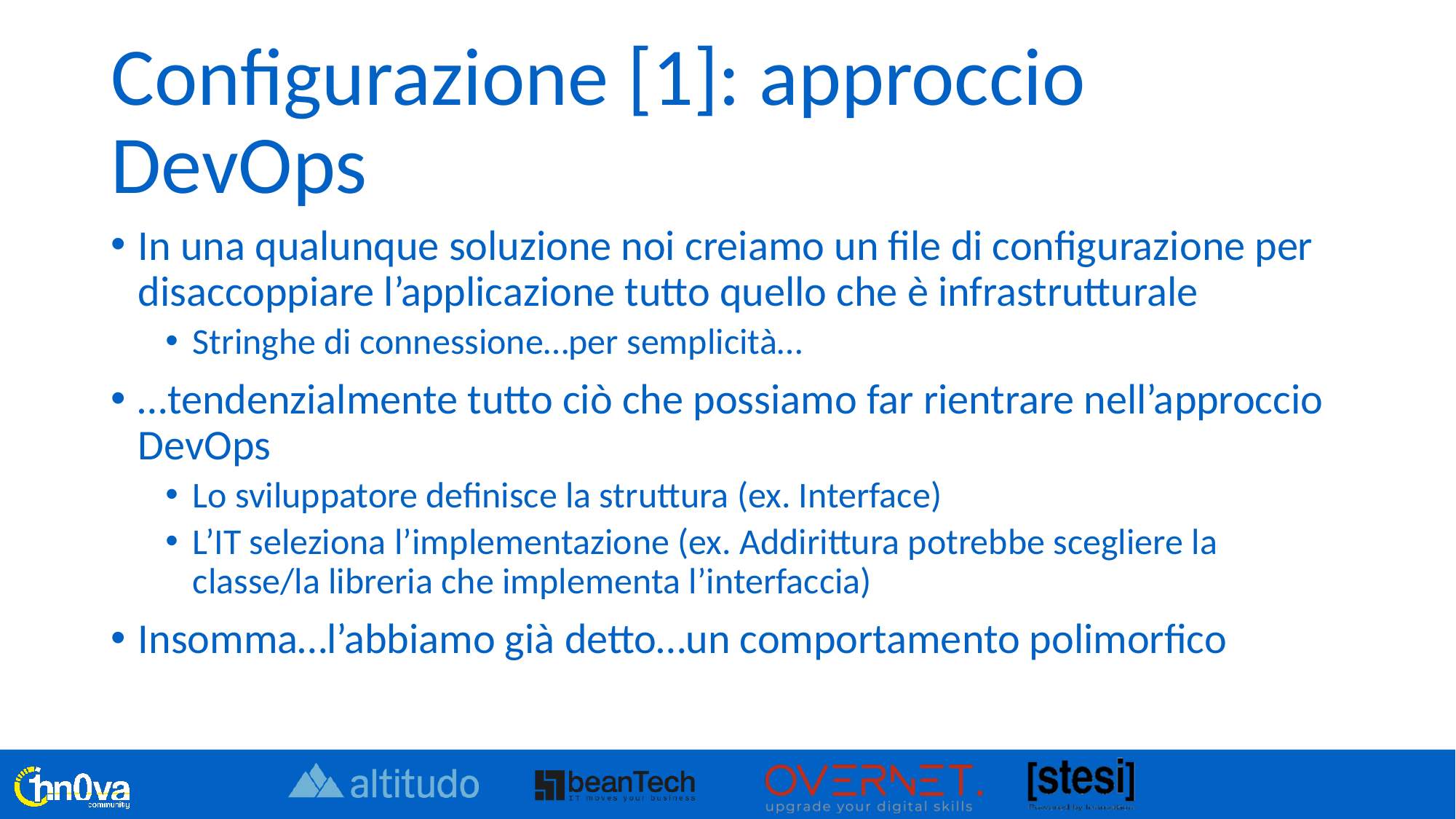

# Configurazione [1]: approccio DevOps
In una qualunque soluzione noi creiamo un file di configurazione per disaccoppiare l’applicazione tutto quello che è infrastrutturale
Stringhe di connessione…per semplicità…
…tendenzialmente tutto ciò che possiamo far rientrare nell’approccio DevOps
Lo sviluppatore definisce la struttura (ex. Interface)
L’IT seleziona l’implementazione (ex. Addirittura potrebbe scegliere la classe/la libreria che implementa l’interfaccia)
Insomma…l’abbiamo già detto…un comportamento polimorfico